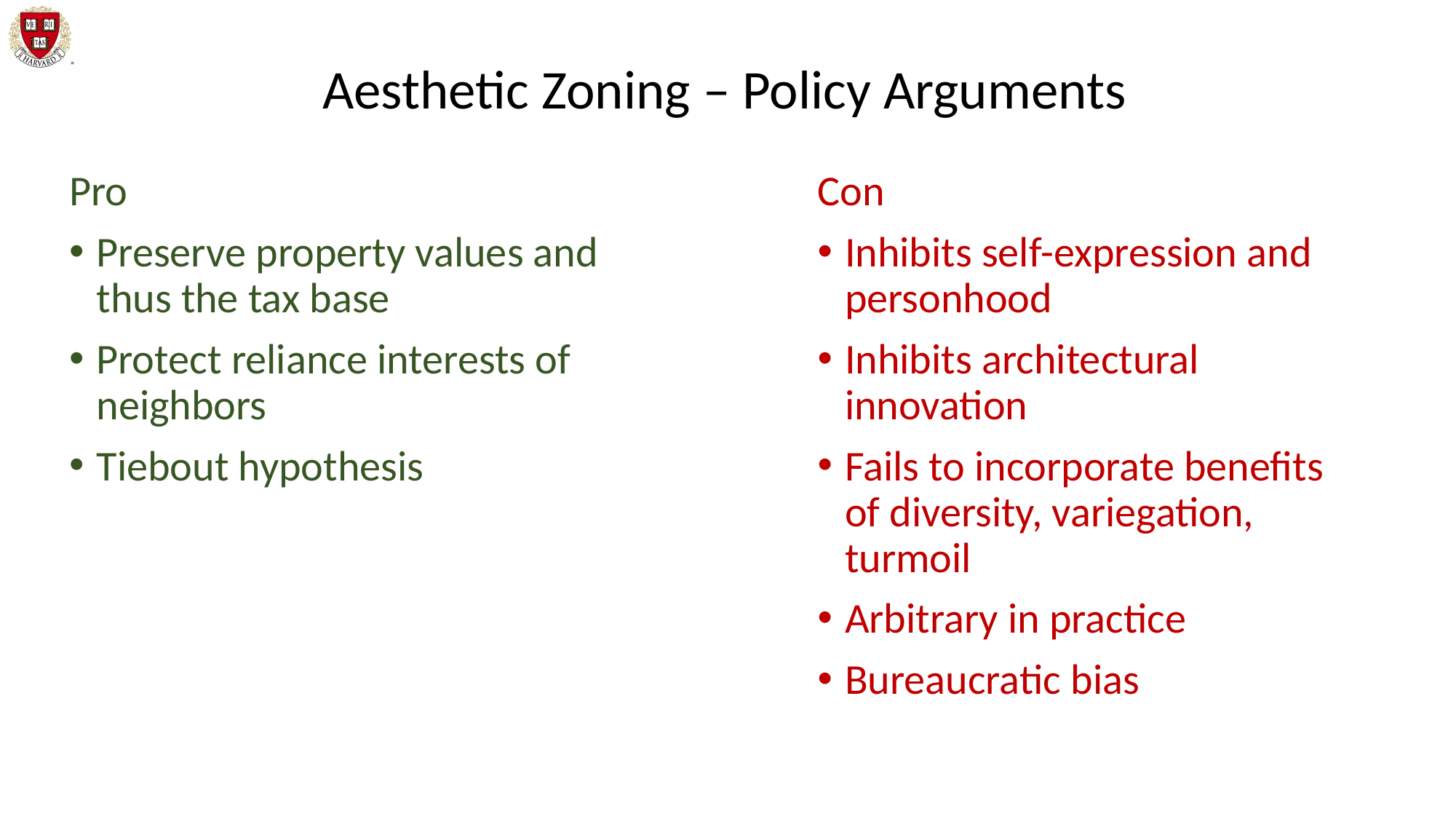

# Aesthetic Zoning – Policy Arguments
Pro
Preserve property values and thus the tax base
Protect reliance interests of neighbors
Tiebout hypothesis

Con
Inhibits self-expression and personhood
Inhibits architectural innovation
Fails to incorporate benefits of diversity, variegation, turmoil
Arbitrary in practice
Bureaucratic bias